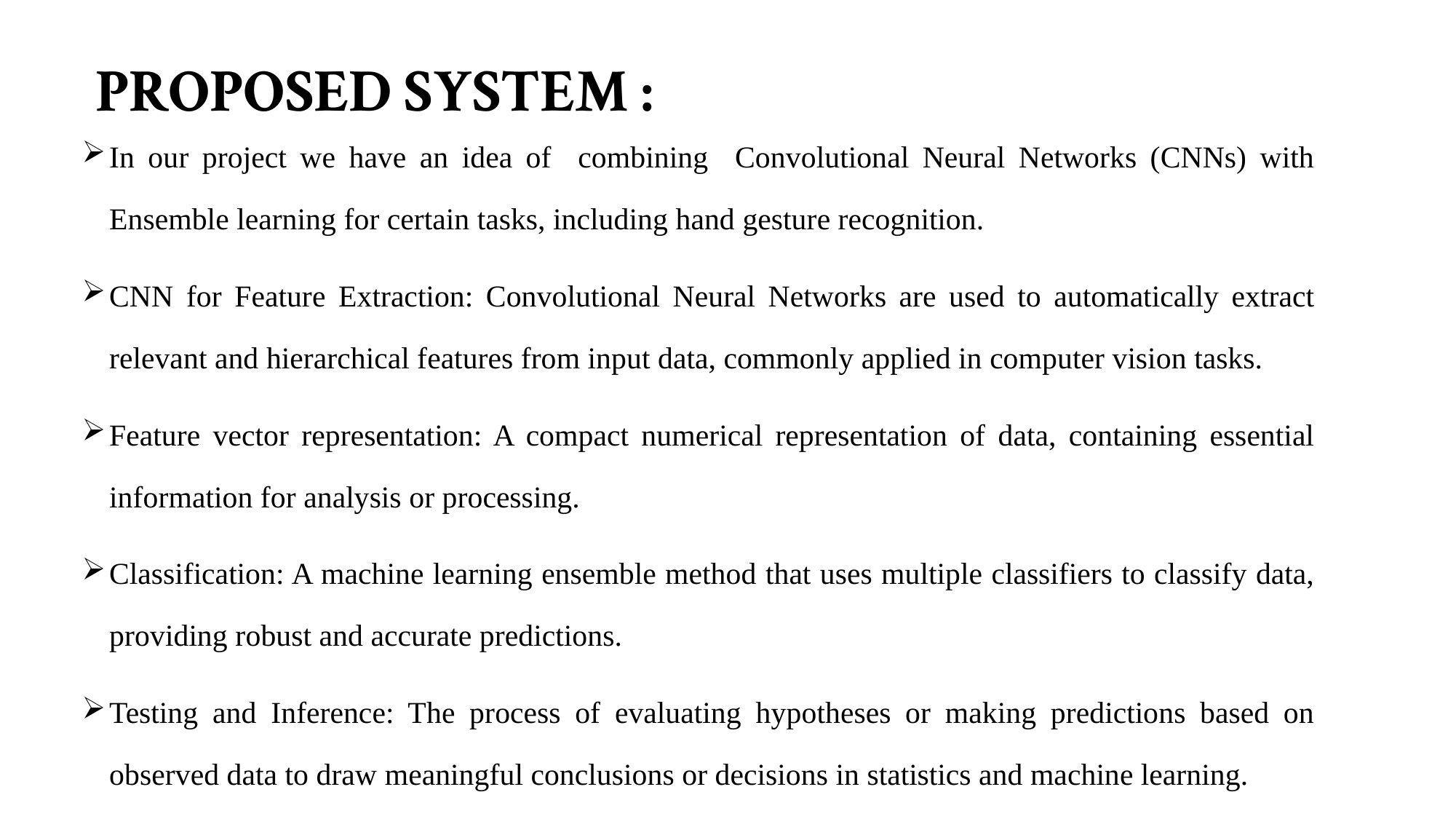

# PROPOSED SYSTEM :
In our project we have an idea of  combining  Convolutional Neural Networks (CNNs) with Ensemble learning for certain tasks, including hand gesture recognition.
CNN for Feature Extraction: Convolutional Neural Networks are used to automatically extract relevant and hierarchical features from input data, commonly applied in computer vision tasks.
Feature vector representation: A compact numerical representation of data, containing essential information for analysis or processing.
Classification: A machine learning ensemble method that uses multiple classifiers to classify data, providing robust and accurate predictions.
Testing and Inference: The process of evaluating hypotheses or making predictions based on observed data to draw meaningful conclusions or decisions in statistics and machine learning.